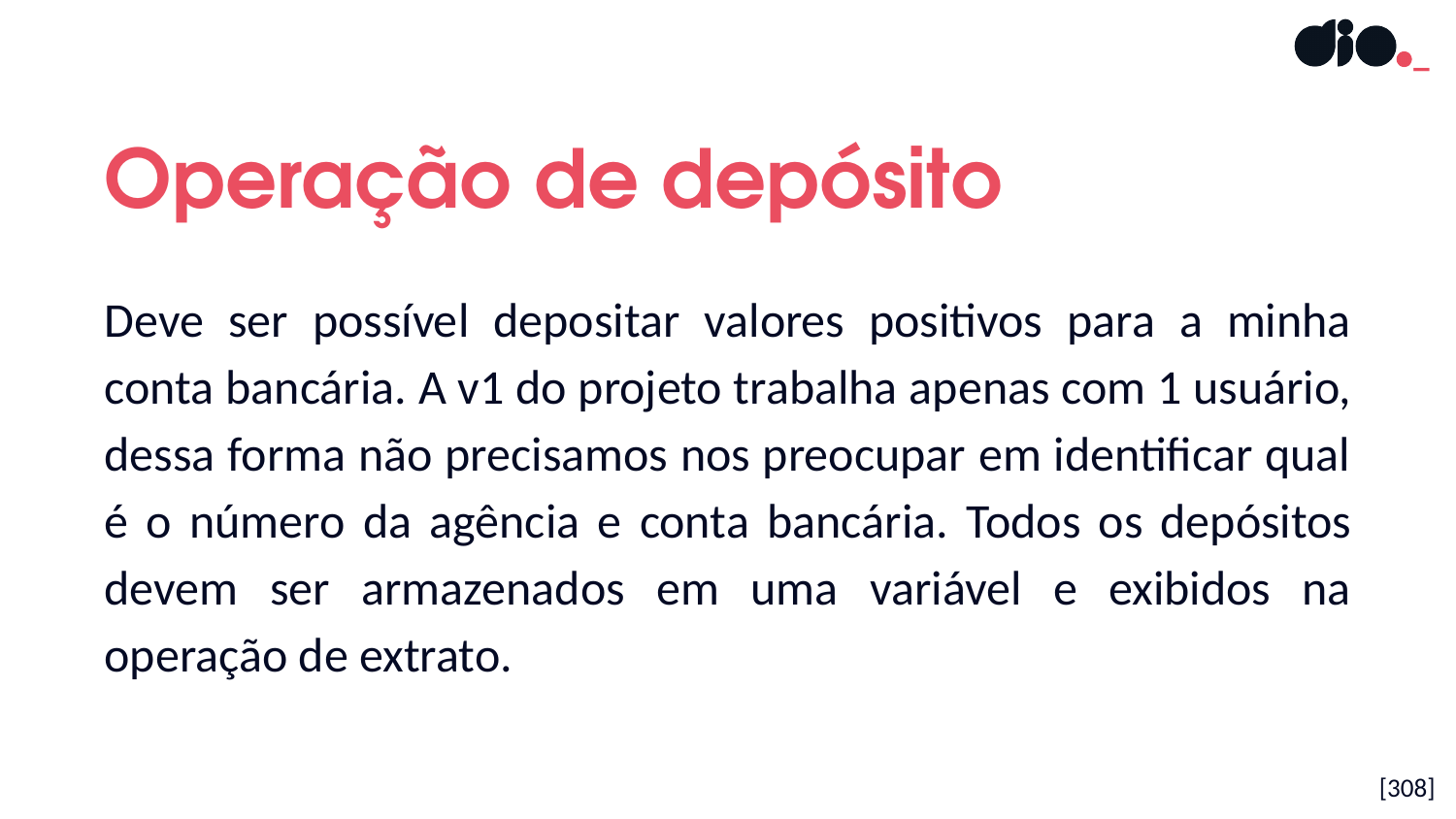

Operação de depósito
Deve ser possível depositar valores positivos para a minha conta bancária. A v1 do projeto trabalha apenas com 1 usuário, dessa forma não precisamos nos preocupar em identificar qual é o número da agência e conta bancária. Todos os depósitos devem ser armazenados em uma variável e exibidos na operação de extrato.
[308]